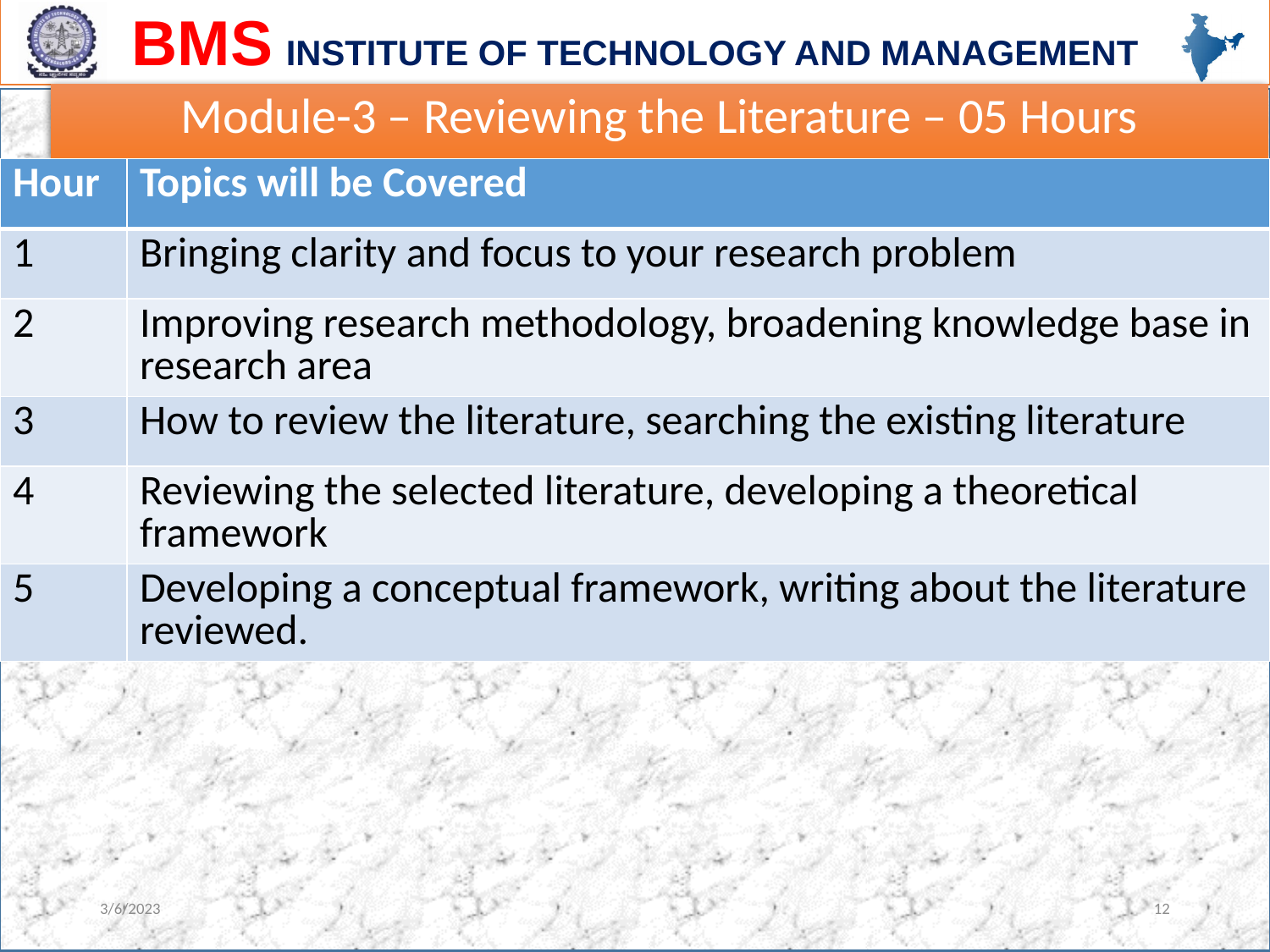

# Module-3 – Reviewing the Literature – 05 Hours
| Hour | Topics will be Covered |
| --- | --- |
| 1 | Bringing clarity and focus to your research problem |
| 2 | Improving research methodology, broadening knowledge base in research area |
| 3 | How to review the literature, searching the existing literature |
| 4 | Reviewing the selected literature, developing a theoretical framework |
| 5 | Developing a conceptual framework, writing about the literature reviewed. |
3/6/2023
12